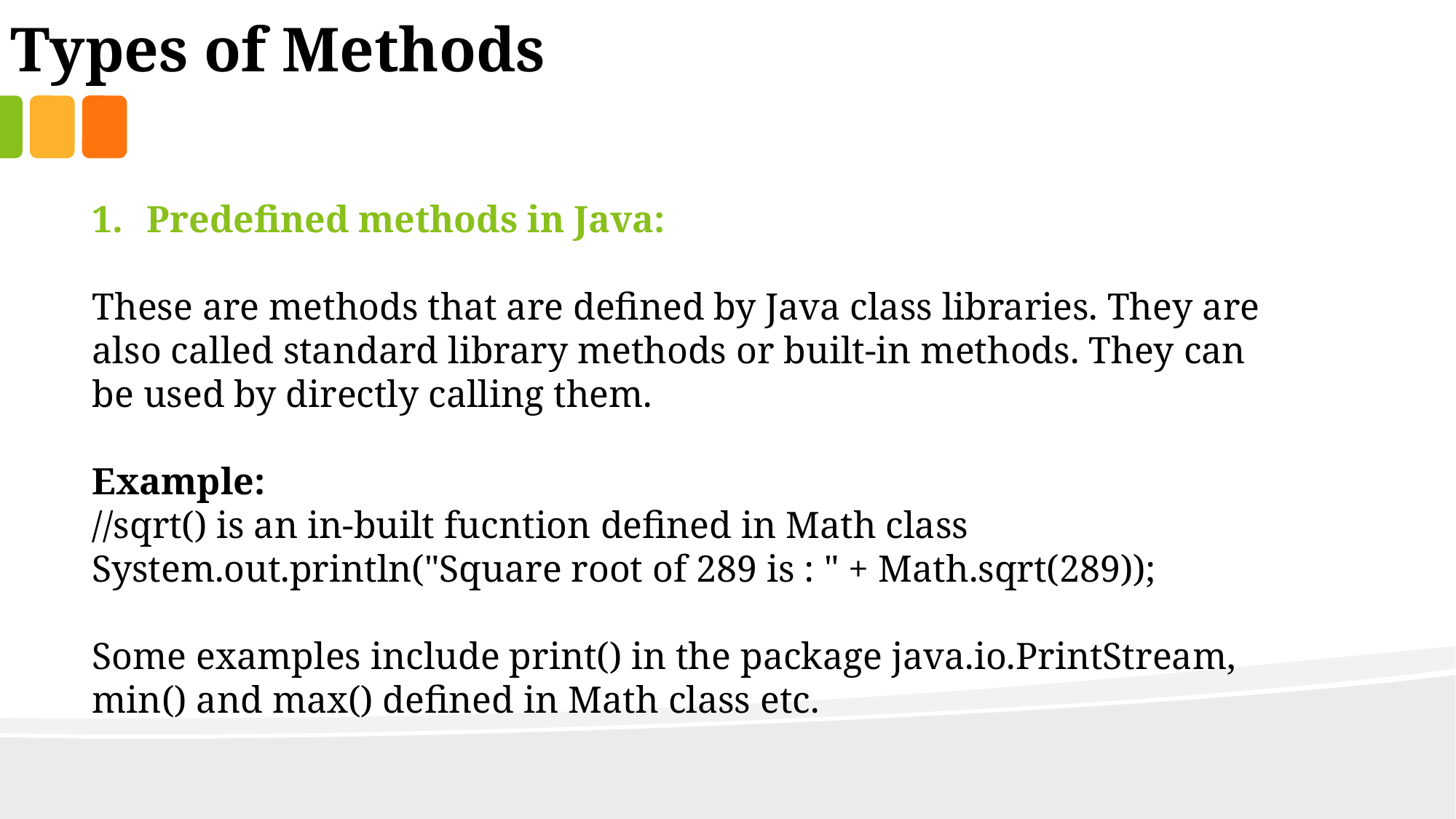

Types of Methods
Predefined methods in Java:

These are methods that are defined by Java class libraries. They are also called standard library methods or built-in methods. They can be used by directly calling them.

Example:
//sqrt() is an in-built fucntion defined in Math class
System.out.println("Square root of 289 is : " + Math.sqrt(289));

Some examples include print() in the package java.io.PrintStream, min() and max() defined in Math class etc.